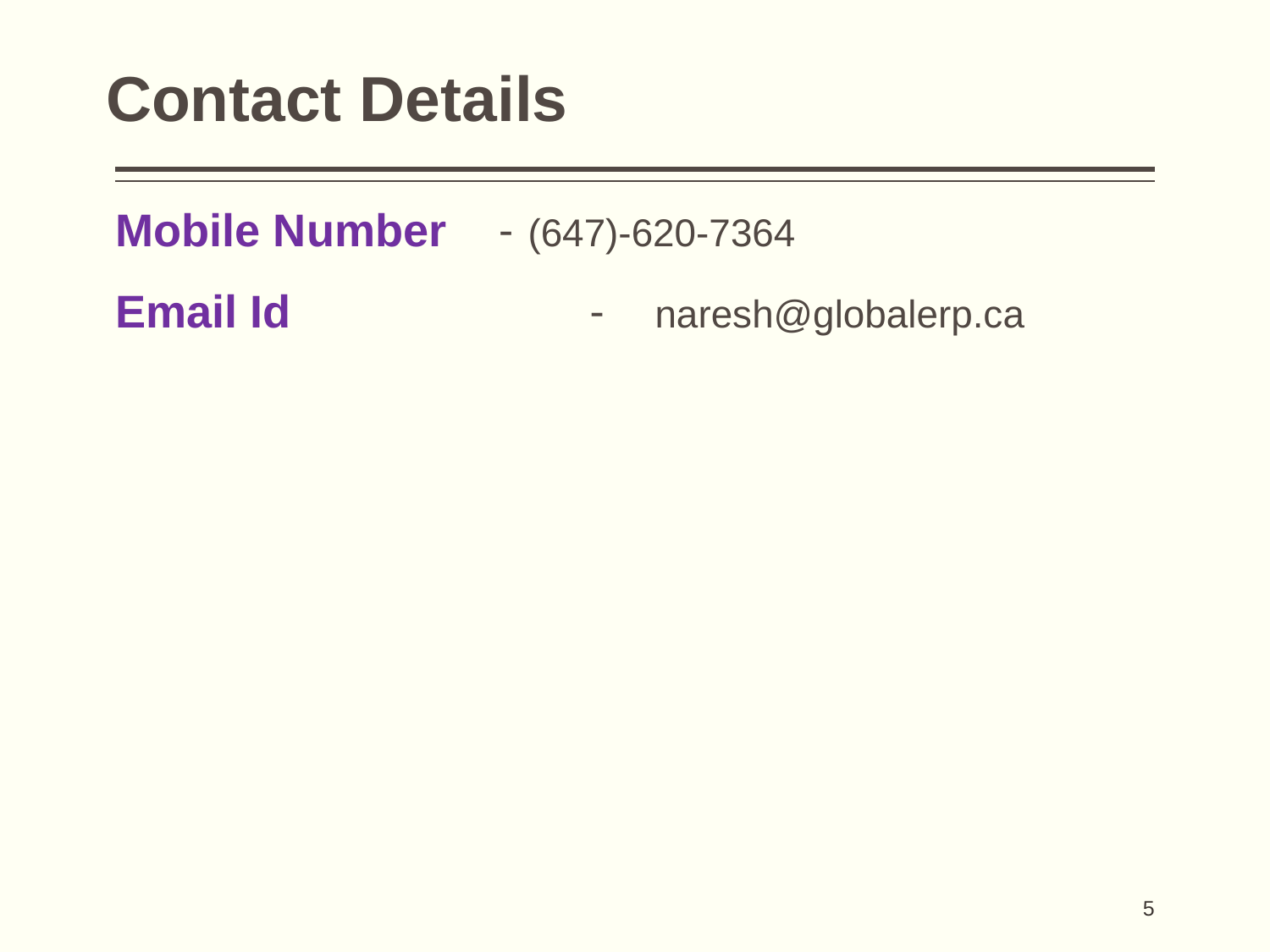

# Contact Details
Mobile Number     -	(647)-620-7364
Email Id    		      -	naresh@globalerp.ca

5